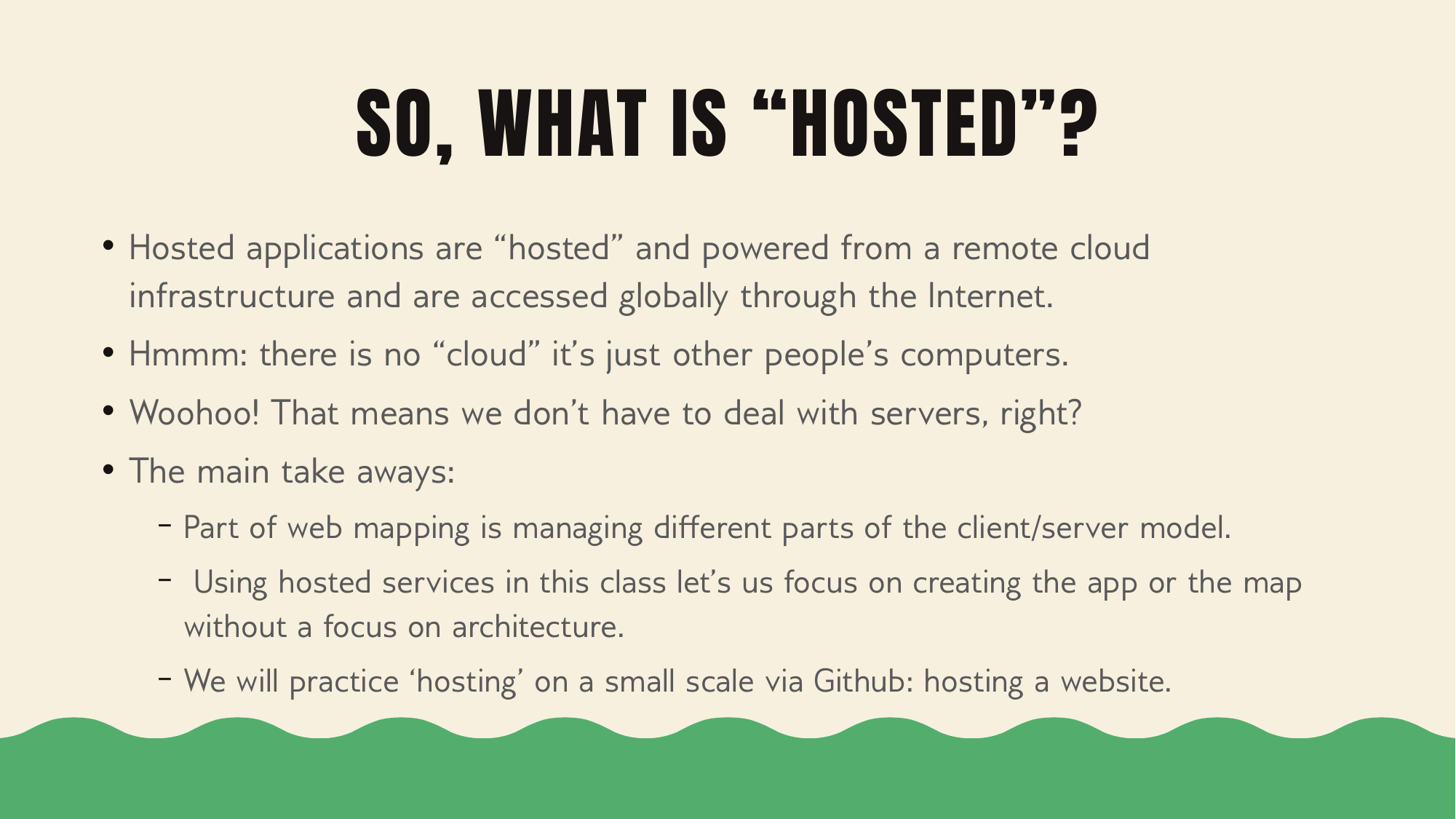

# So, what is “hosted”?
Hosted applications are “hosted” and powered from a remote cloud infrastructure and are accessed globally through the Internet.
Hmmm: there is no “cloud” it’s just other people’s computers.
Woohoo! That means we don’t have to deal with servers, right?
The main take aways:
Part of web mapping is managing different parts of the client/server model.
 Using hosted services in this class let’s us focus on creating the app or the map without a focus on architecture.
We will practice ‘hosting’ on a small scale via Github: hosting a website.